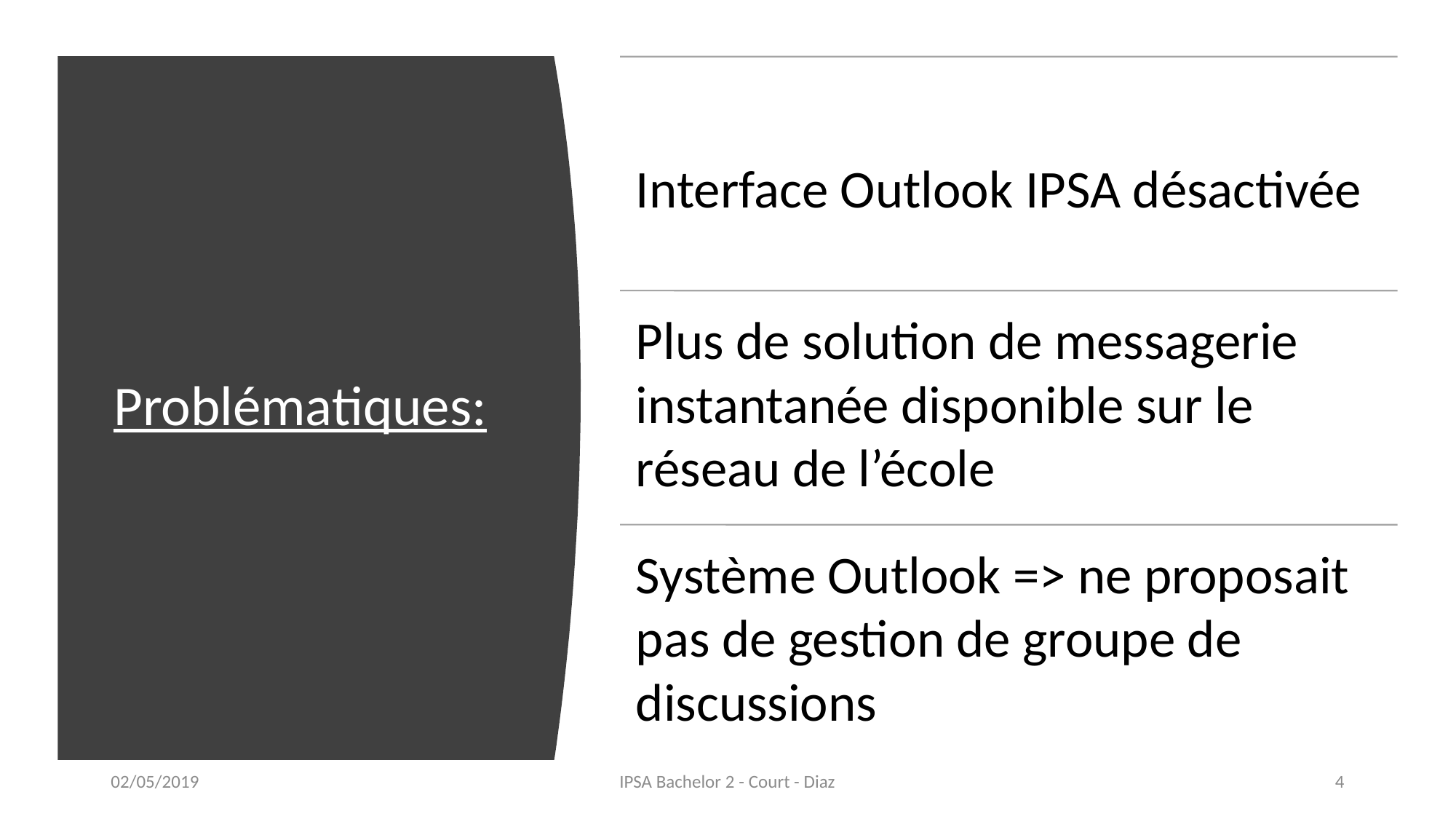

Interface Outlook IPSA désactivée
Plus de solution de messagerie instantanée disponible sur le réseau de l’école
Système Outlook => ne proposait pas de gestion de groupe de discussions

# Problématiques:
02/05/2019
IPSA Bachelor 2 - Court - Diaz
4